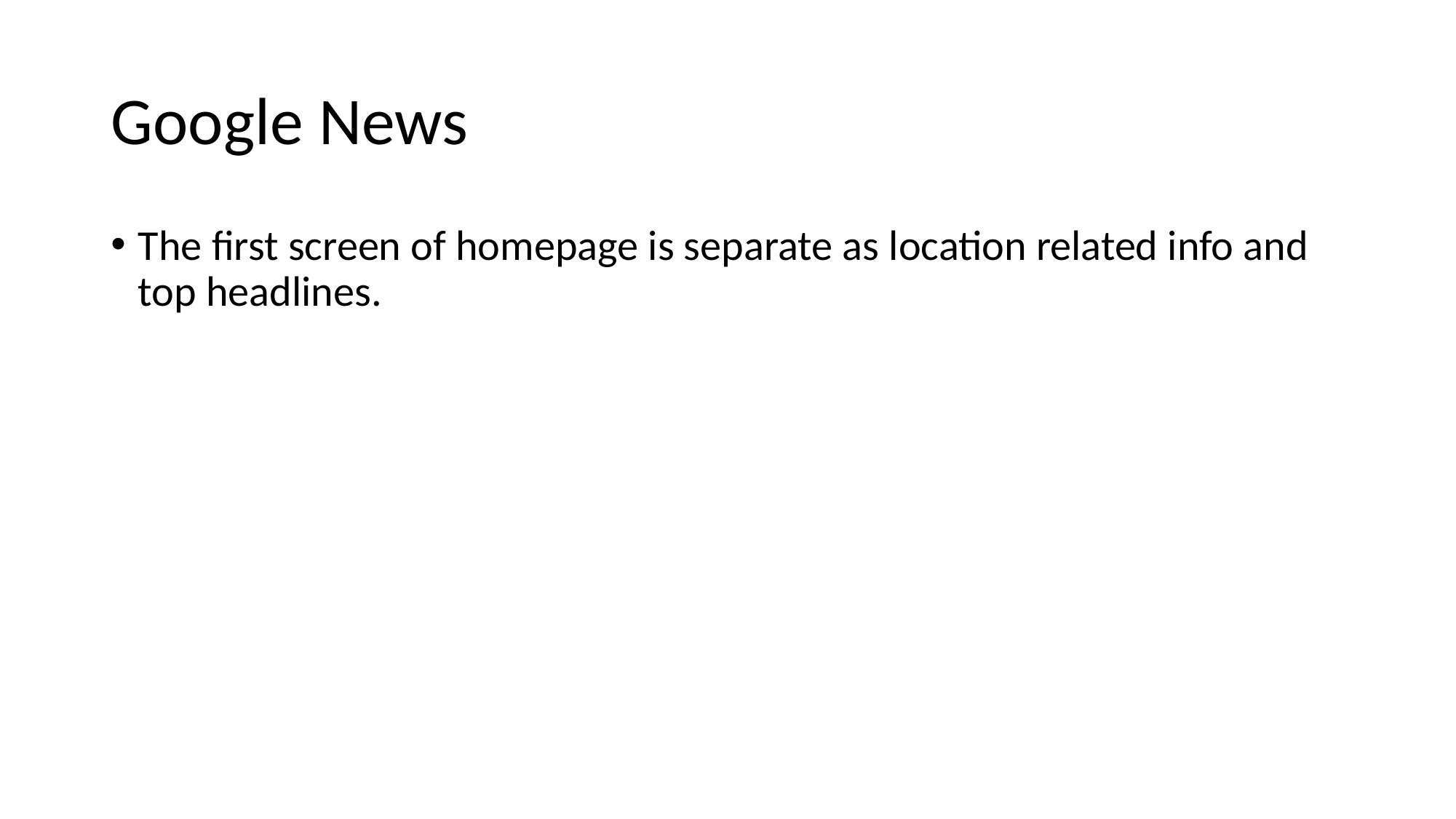

# Google News
The first screen of homepage is separate as location related info and top headlines.